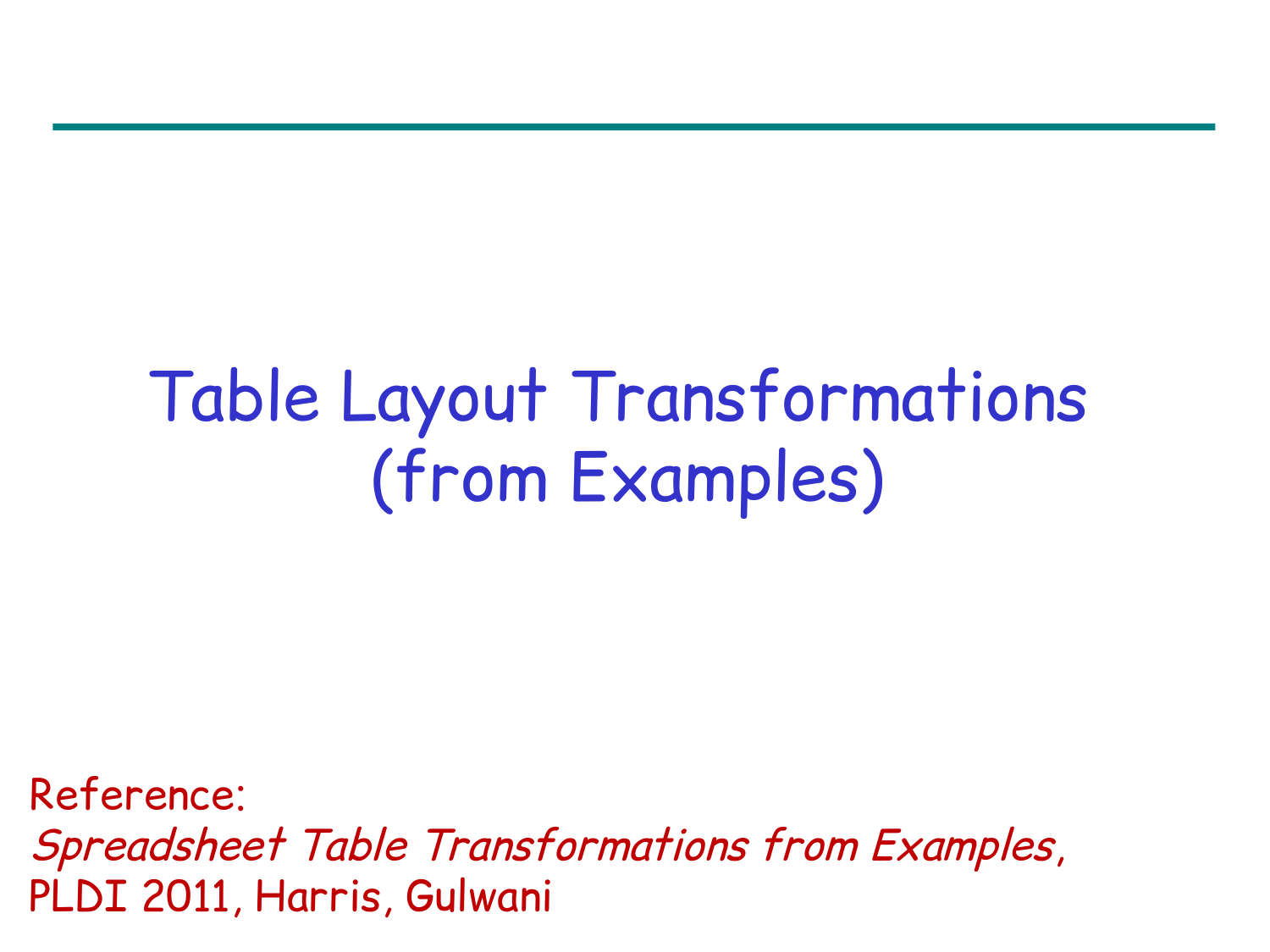

Table Layout Transformations
(from Examples)
Reference:
Spreadsheet Table Transformations from Examples,
PLDI 2011, Harris, Gulwani